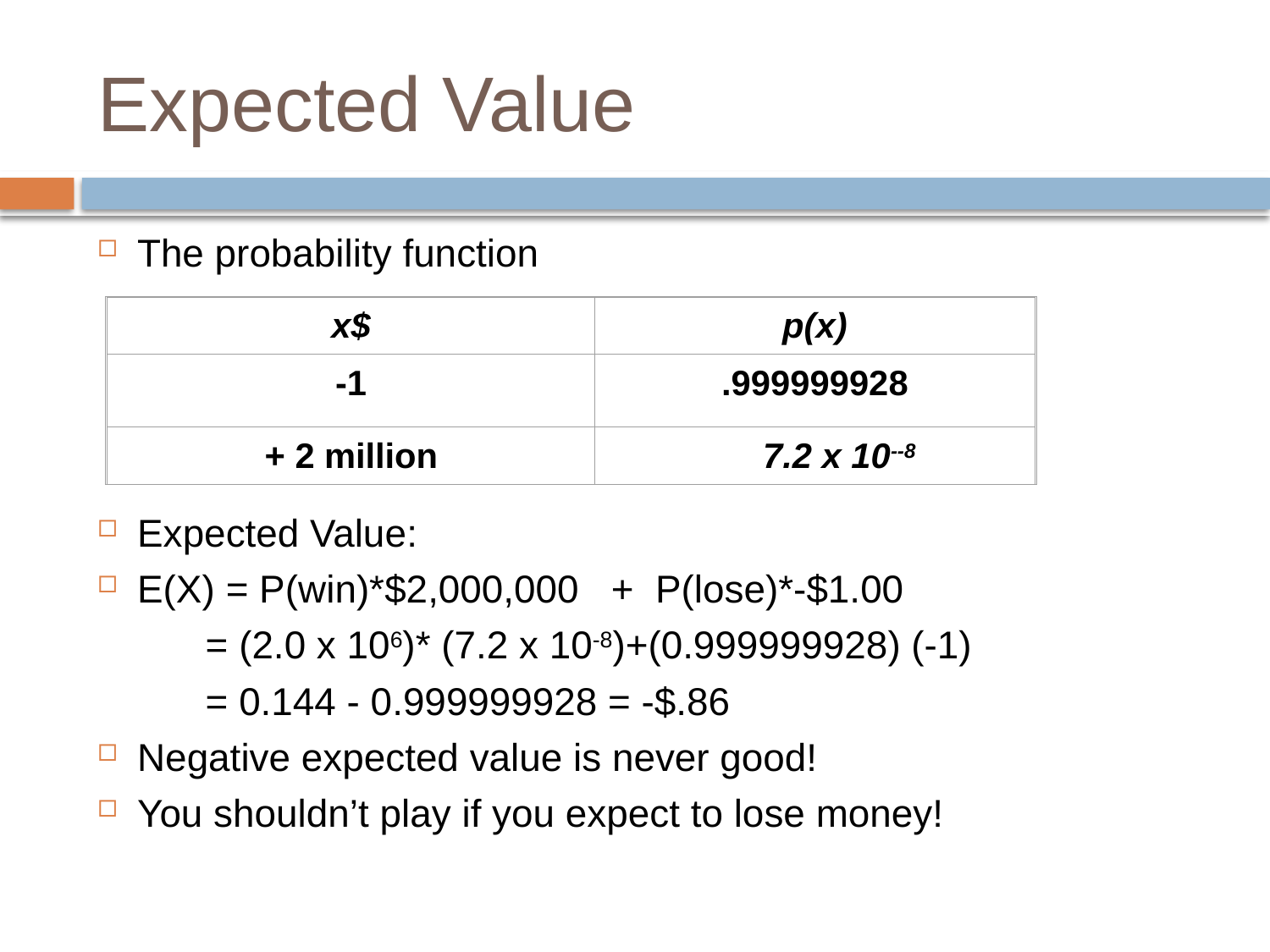

# Expected Value
The probability function

Expected Value:
E(X) = P(win)*$2,000,000   +  P(lose)*-$1.00
          = (2.0 x 106)* (7.2 x 10-8)+(0.999999928) (-1)
          = 0.144 - 0.999999928 = -$.86
Negative expected value is never good!
You shouldn’t play if you expect to lose money!

x$

p(x)

-1

.999999928

+ 2 million

	7.2 x 10--8